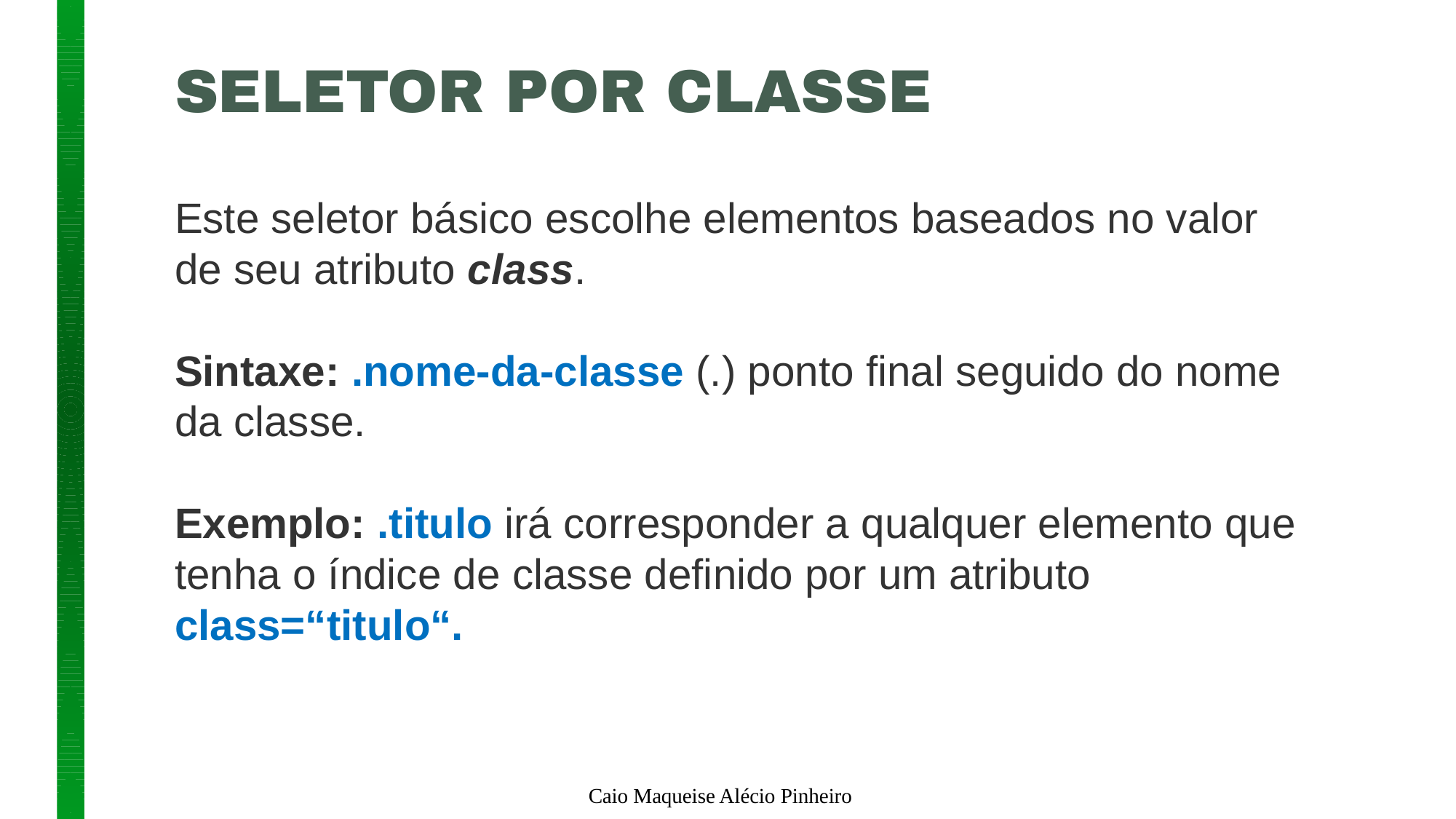

# SELETOR POR CLASSE
Este seletor básico escolhe elementos baseados no valor de seu atributo class.

Sintaxe: .nome-da-classe (.) ponto final seguido do nome da classe.
Exemplo: .titulo irá corresponder a qualquer elemento que tenha o índice de classe definido por um atributo class=“titulo“.
Caio Maqueise Alécio Pinheiro